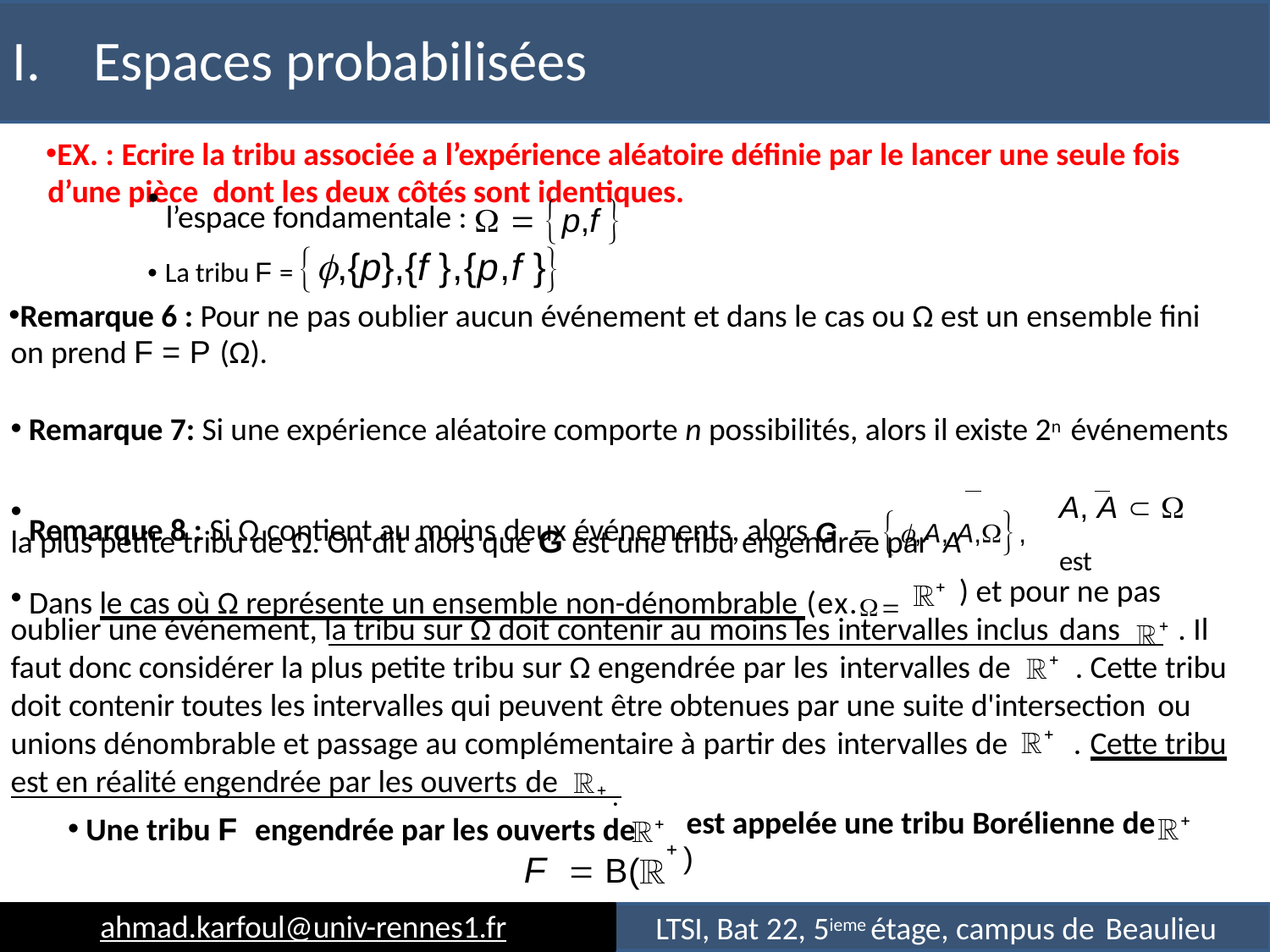

# I.	Espaces probabilisées
EX. : Ecrire la tribu associée a l’expérience aléatoire définie par le lancer une seule fois  d’une pièce  dont les deux côtés sont identiques.
l’espace fondamentale : Ω = {p,f }
• La tribu F = {φ,{p},{f },{p,f }}
Remarque 6 : Pour ne pas oublier aucun événement et dans le cas ou Ω est un ensemble fini  on prend F = P (Ω).
Remarque 7: Si une expérience aléatoire comporte n possibilités, alors il existe 2n  événements
Remarque 8 : Si Ω contient au moins deux événements, alors G  = {φ, A, A,Ω},
A, A ⊂ Ω est

la plus petite tribu de Ω. On dit alors que G est une tribu engendrée par A
Dans le cas où Ω représente un ensemble non-dénombrable (ex.Ω=
) et pour ne pas

+
oublier une événement, la tribu sur Ω doit contenir au moins les intervalles inclus dans
. Il

faut donc considérer la plus petite tribu sur Ω engendrée par les intervalles de	. Cette tribu

+
doit contenir toutes les intervalles qui peuvent être obtenues par une suite d'intersection ou

unions dénombrable et passage au complémentaire à partir des intervalles de	. Cette tribu
+
+ .
est en réalité engendrée par les ouverts de

Une tribu F  engendrée par les ouverts de
F	= B(
est appelée une tribu Borélienne de
+ )
+

+

ahmad.karfoul@univ-rennes1.fr
LTSI, Bat 22, 5ieme étage, campus de Beaulieu